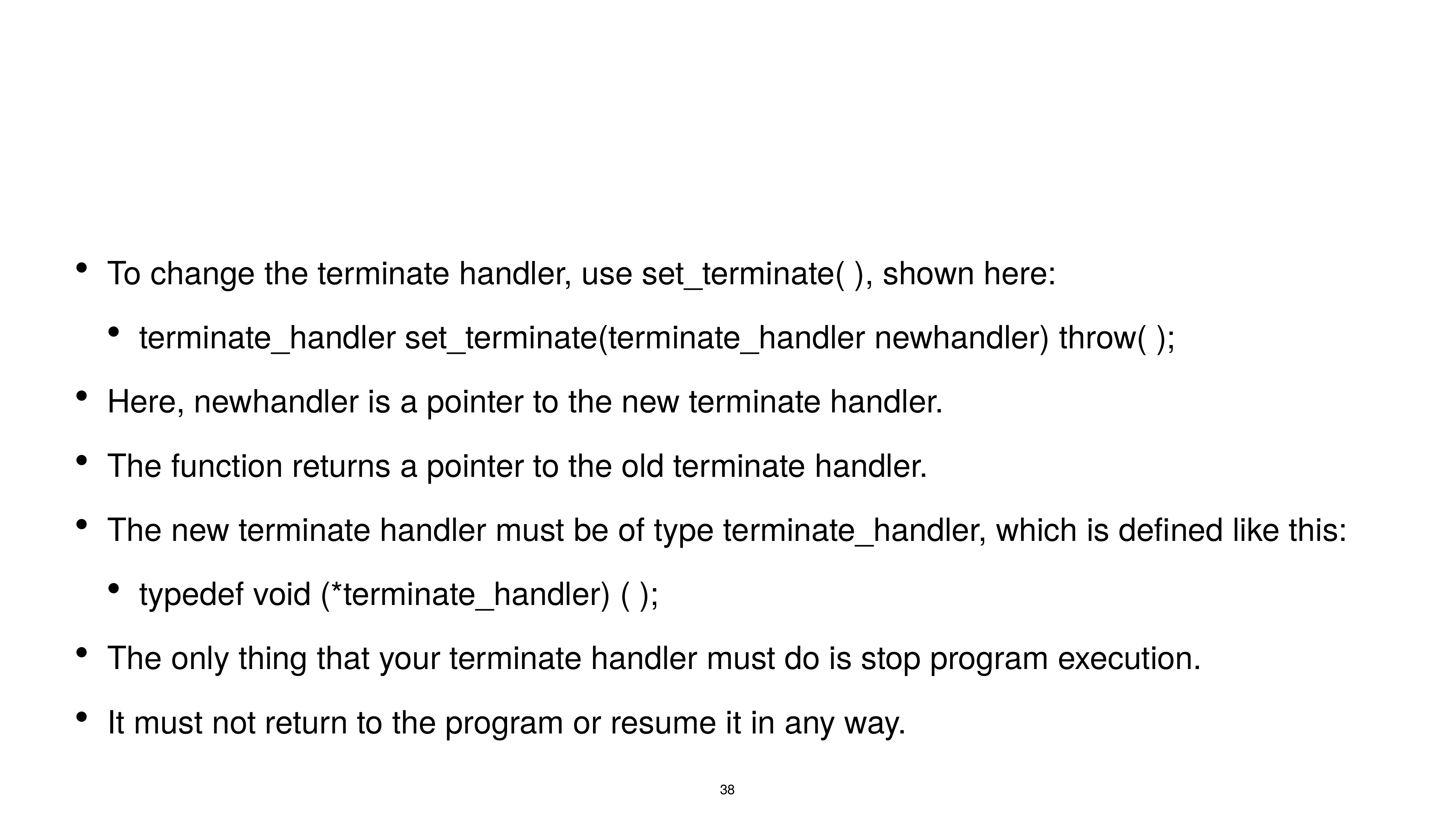

#

To change the terminate handler, use set_terminate( ), shown here:
terminate_handler set_terminate(terminate_handler newhandler) throw( );
Here, newhandler is a pointer to the new terminate handler.
The function returns a pointer to the old terminate handler.
The new terminate handler must be of type terminate_handler, which is defined like this:
typedef void (*terminate_handler) ( );
The only thing that your terminate handler must do is stop program execution.
It must not return to the program or resume it in any way.
38